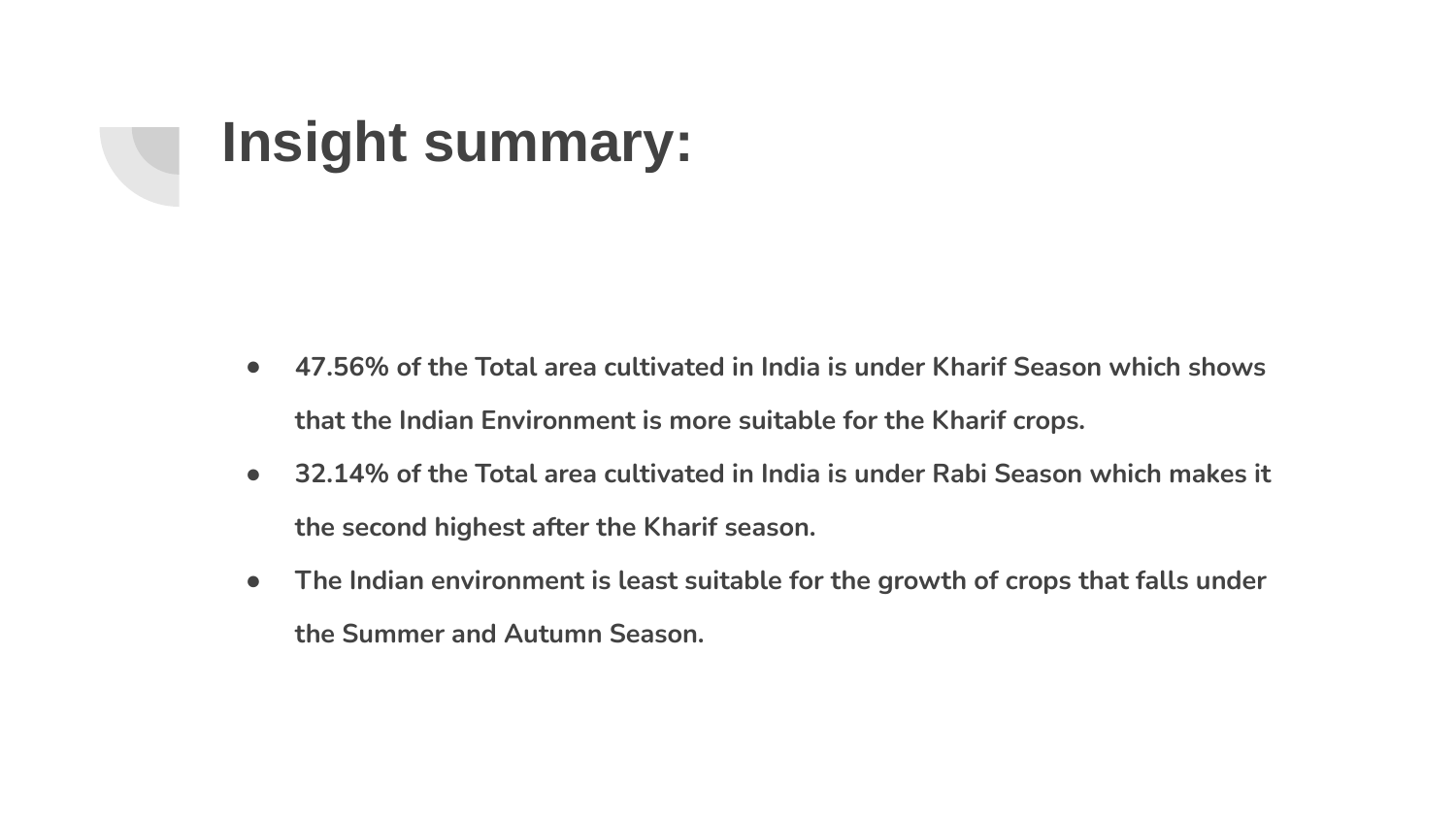

# Insight summary:
47.56% of the Total area cultivated in India is under Kharif Season which shows that the Indian Environment is more suitable for the Kharif crops.
32.14% of the Total area cultivated in India is under Rabi Season which makes it the second highest after the Kharif season.
The Indian environment is least suitable for the growth of crops that falls under the Summer and Autumn Season.